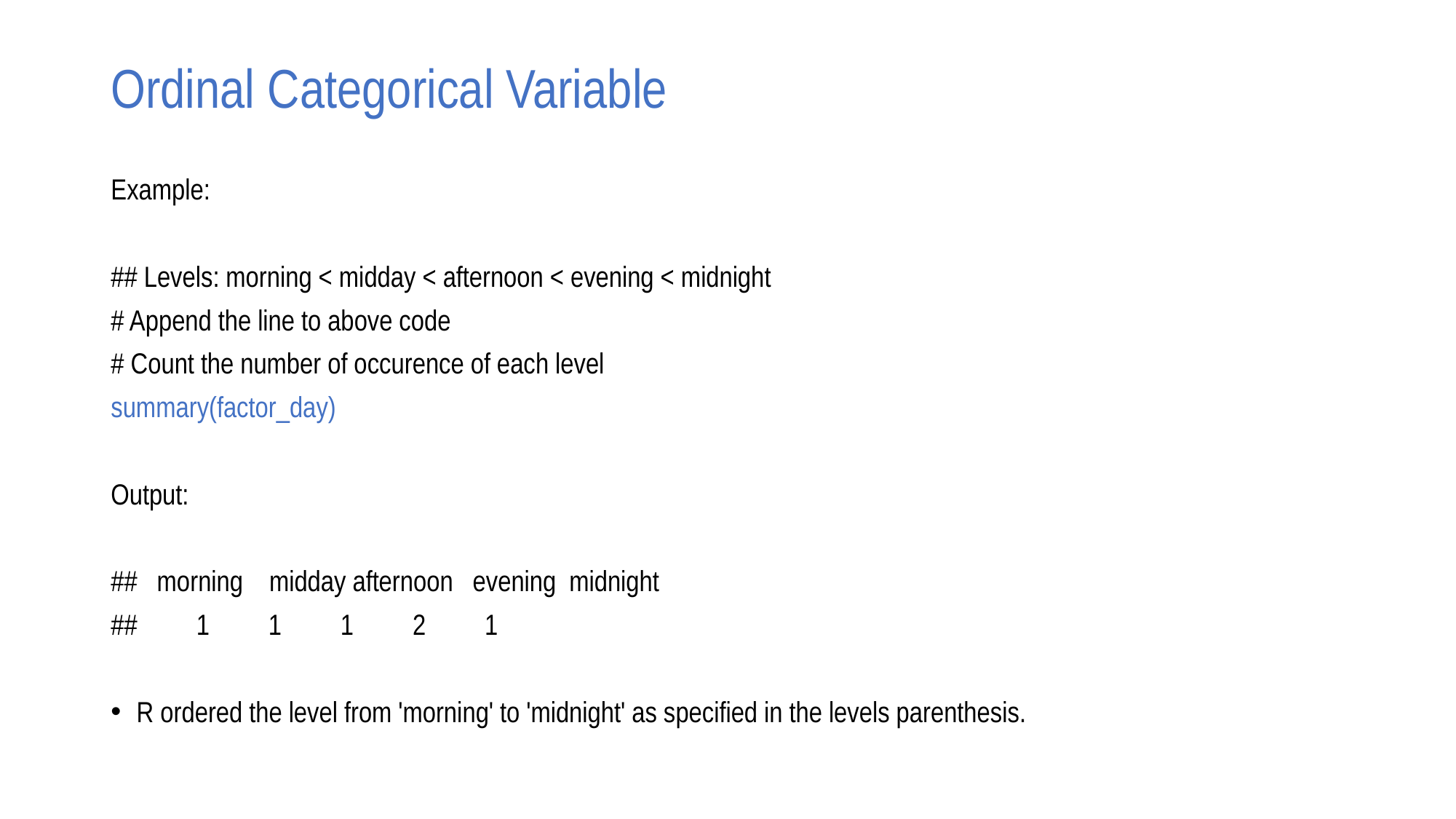

# Ordinal Categorical Variable
Example:

## Levels: morning < midday < afternoon < evening < midnight
# Append the line to above code
# Count the number of occurence of each level
summary(factor_day)

Output:

##   morning    midday afternoon   evening  midnight
##         1         1         1         2         1

R ordered the level from 'morning' to 'midnight' as specified in the levels parenthesis.